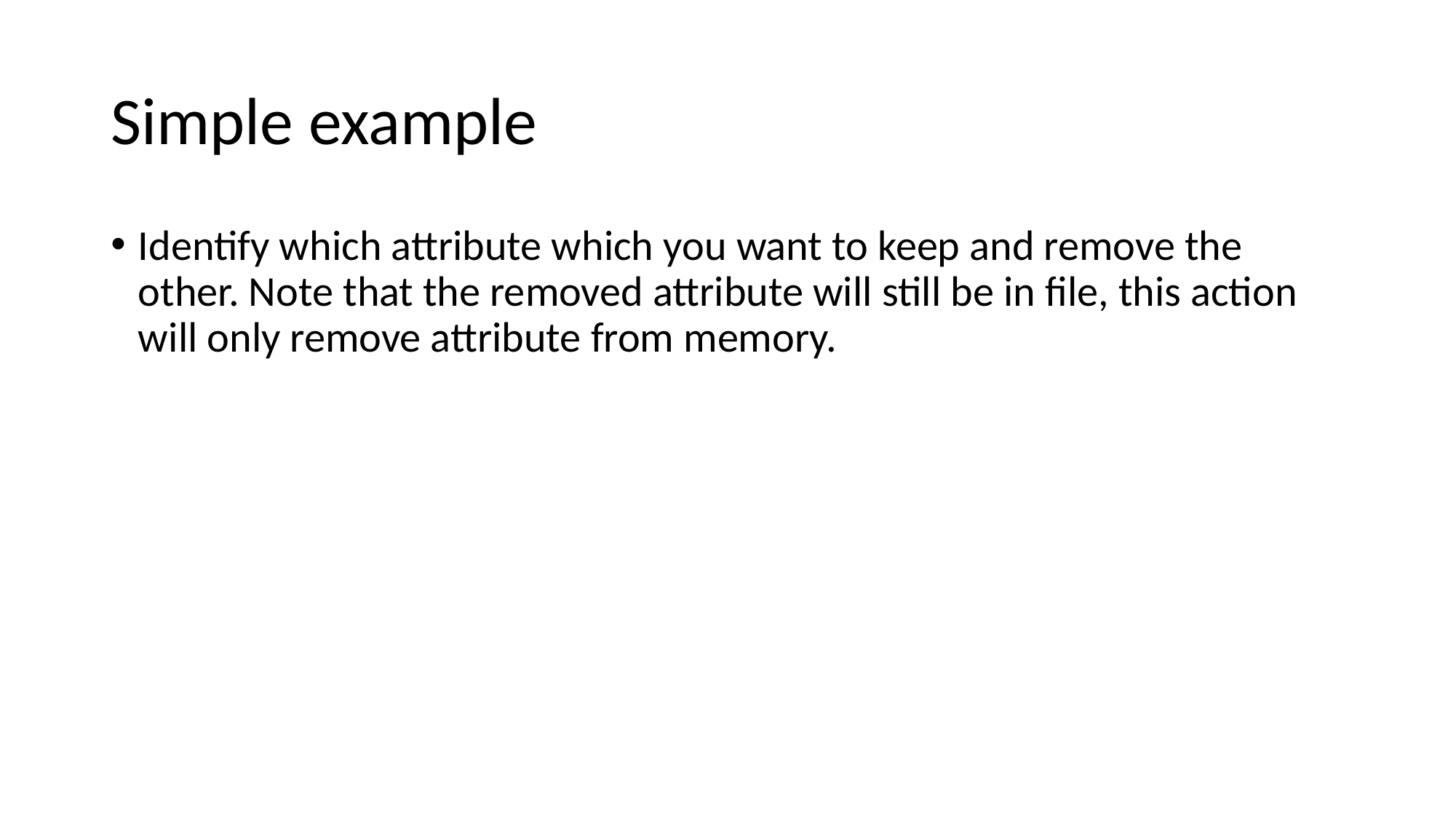

# Simple example
Identify which attribute which you want to keep and remove the other. Note that the removed attribute will still be in file, this action will only remove attribute from memory.